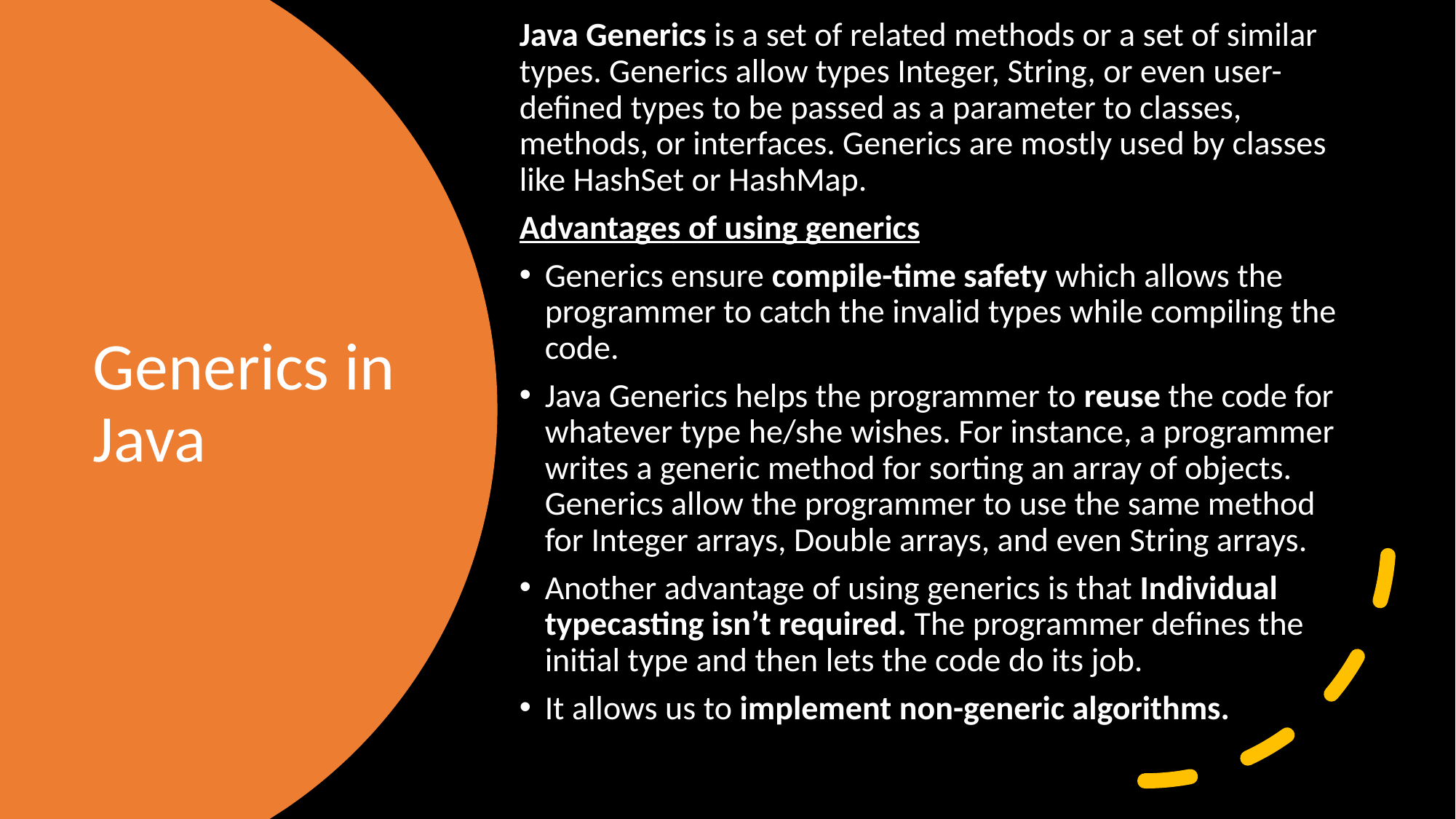

Java Generics is a set of related methods or a set of similar types. Generics allow types Integer, String, or even user-defined types to be passed as a parameter to classes, methods, or interfaces. Generics are mostly used by classes like HashSet or HashMap.
Advantages of using generics
Generics ensure compile-time safety which allows the programmer to catch the invalid types while compiling the code.
Java Generics helps the programmer to reuse the code for whatever type he/she wishes. For instance, a programmer writes a generic method for sorting an array of objects. Generics allow the programmer to use the same method for Integer arrays, Double arrays, and even String arrays.
Another advantage of using generics is that Individual typecasting isn’t required. The programmer defines the initial type and then lets the code do its job.
It allows us to implement non-generic algorithms.

# Generics in Java